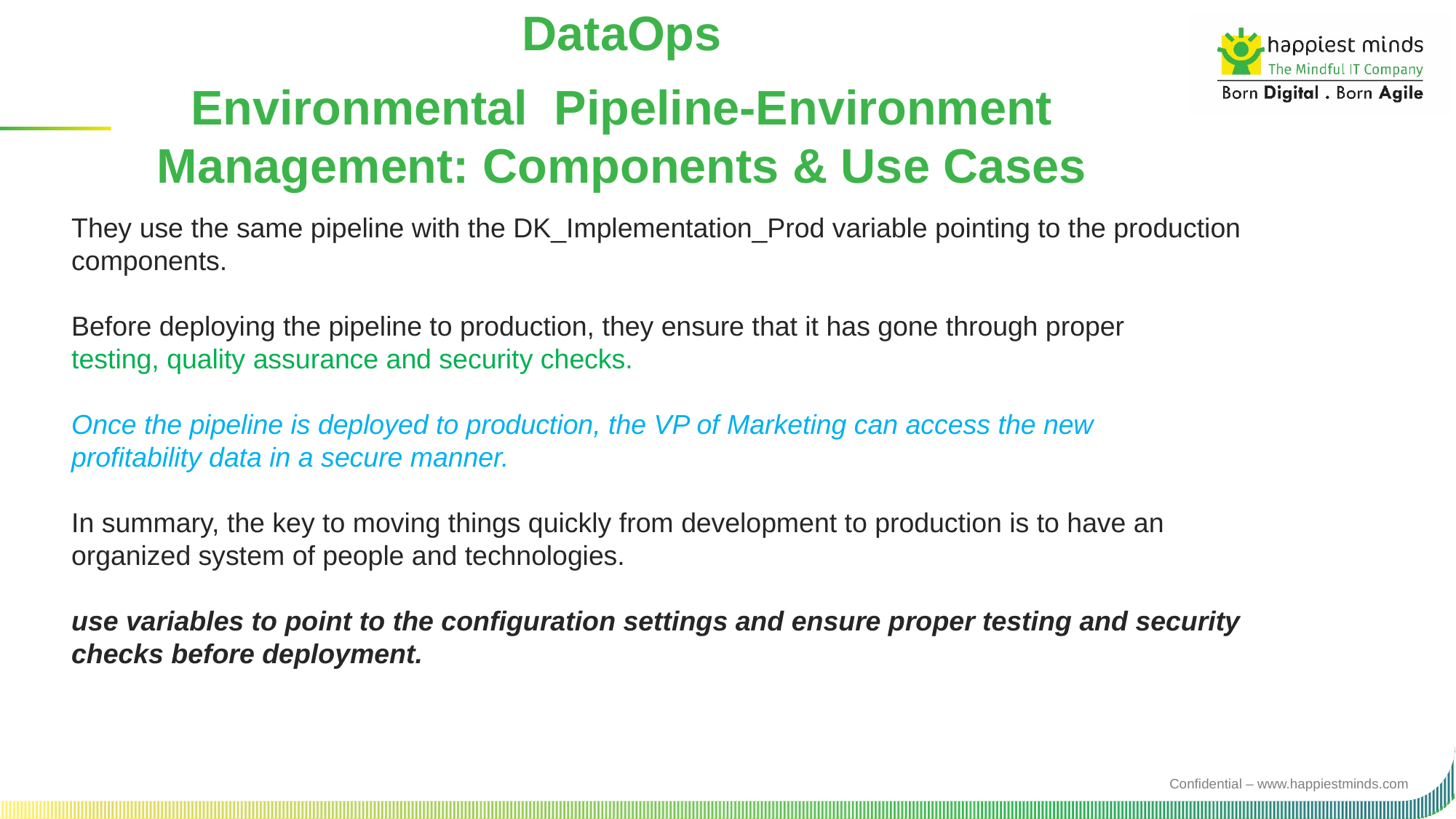

DataOps
Environmental  Pipeline-Environment Management: Components & Use Cases

They use the same pipeline with the DK_Implementation_Prod variable pointing to the production components.

Before deploying the pipeline to production, they ensure that it has gone through proper testing, quality assurance and security checks.

Once the pipeline is deployed to production, the VP of Marketing can access the new profitability data in a secure manner.

In summary, the key to moving things quickly from development to production is to have an organized system of people and technologies.

use variables to point to the configuration settings and ensure proper testing and security checks before deployment.